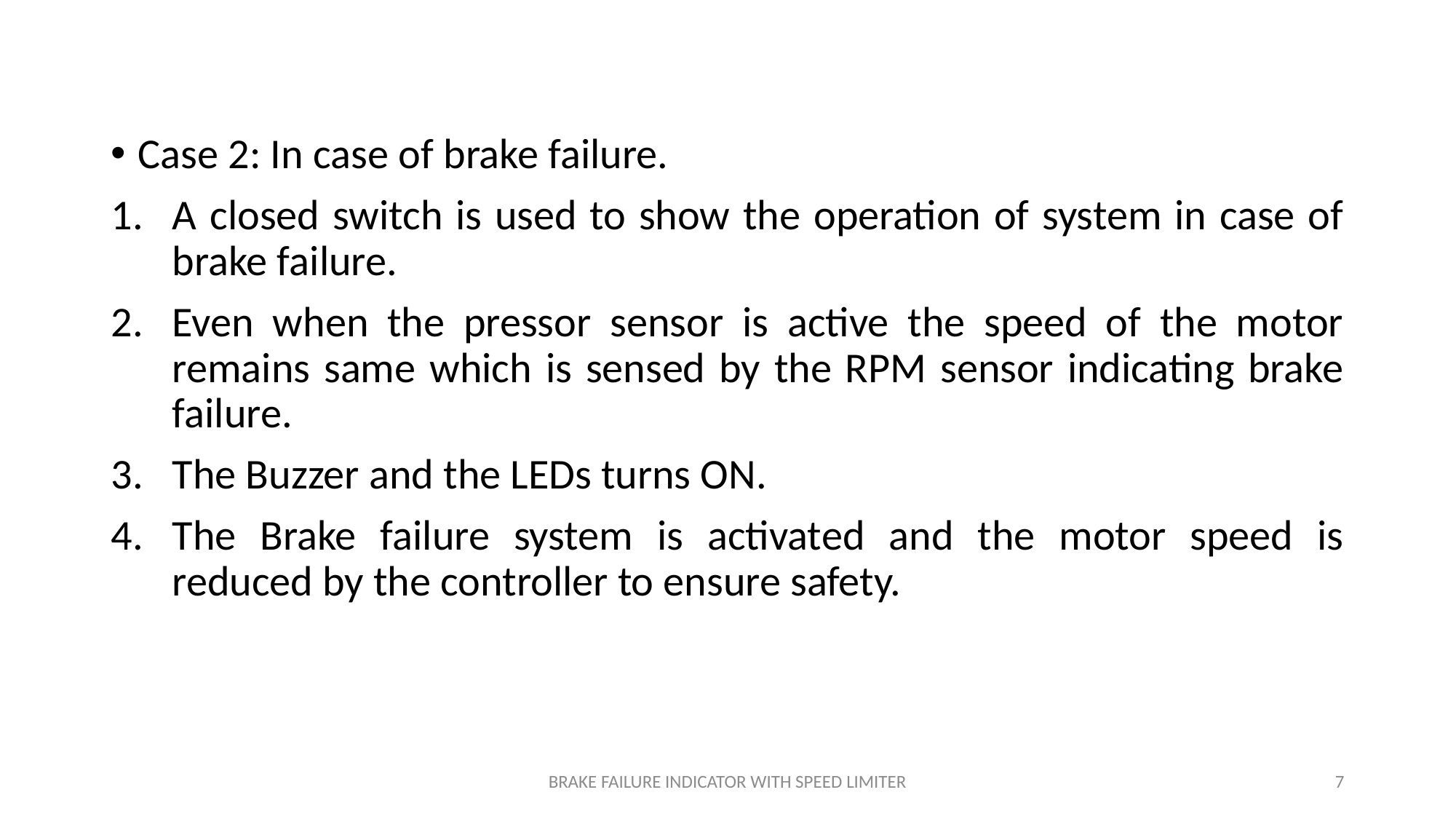

Case 2: In case of brake failure.
A closed switch is used to show the operation of system in case of brake failure.
Even when the pressor sensor is active the speed of the motor remains same which is sensed by the RPM sensor indicating brake failure.
The Buzzer and the LEDs turns ON.
The Brake failure system is activated and the motor speed is reduced by the controller to ensure safety.

BRAKE FAILURE INDICATOR WITH SPEED LIMITER
7